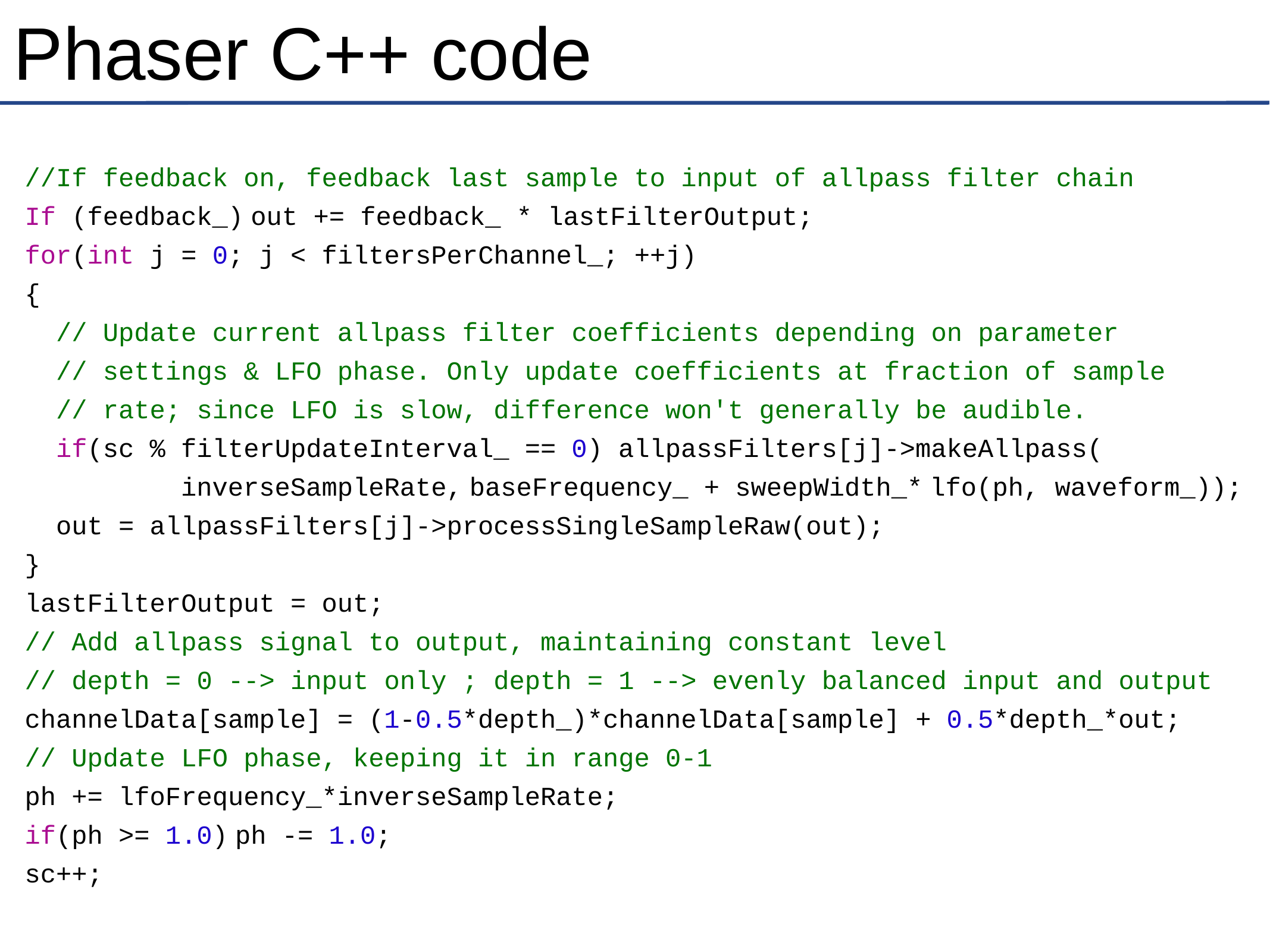

# Phaser C++ code
//If feedback on, feedback last sample to input of allpass filter chain
If (feedback_) out += feedback_ * lastFilterOutput;
for(int j = 0; j < filtersPerChannel_; ++j)
{
  // Update current allpass filter coefficients depending on parameter
  // settings & LFO phase. Only update coefficients at fraction of sample
  // rate; since LFO is slow, difference won't generally be audible.
  if(sc % filterUpdateInterval_ == 0) allpassFilters[j]->makeAllpass(
          inverseSampleRate, baseFrequency_ + sweepWidth_* lfo(ph, waveform_));
  out = allpassFilters[j]->processSingleSampleRaw(out);
}
lastFilterOutput = out;
// Add allpass signal to output, maintaining constant level
// depth = 0 --> input only ; depth = 1 --> evenly balanced input and output
channelData[sample] = (1-0.5*depth_)*channelData[sample] + 0.5*depth_*out;
// Update LFO phase, keeping it in range 0-1
ph += lfoFrequency_*inverseSampleRate;
if(ph >= 1.0) ph -= 1.0;
sc++;